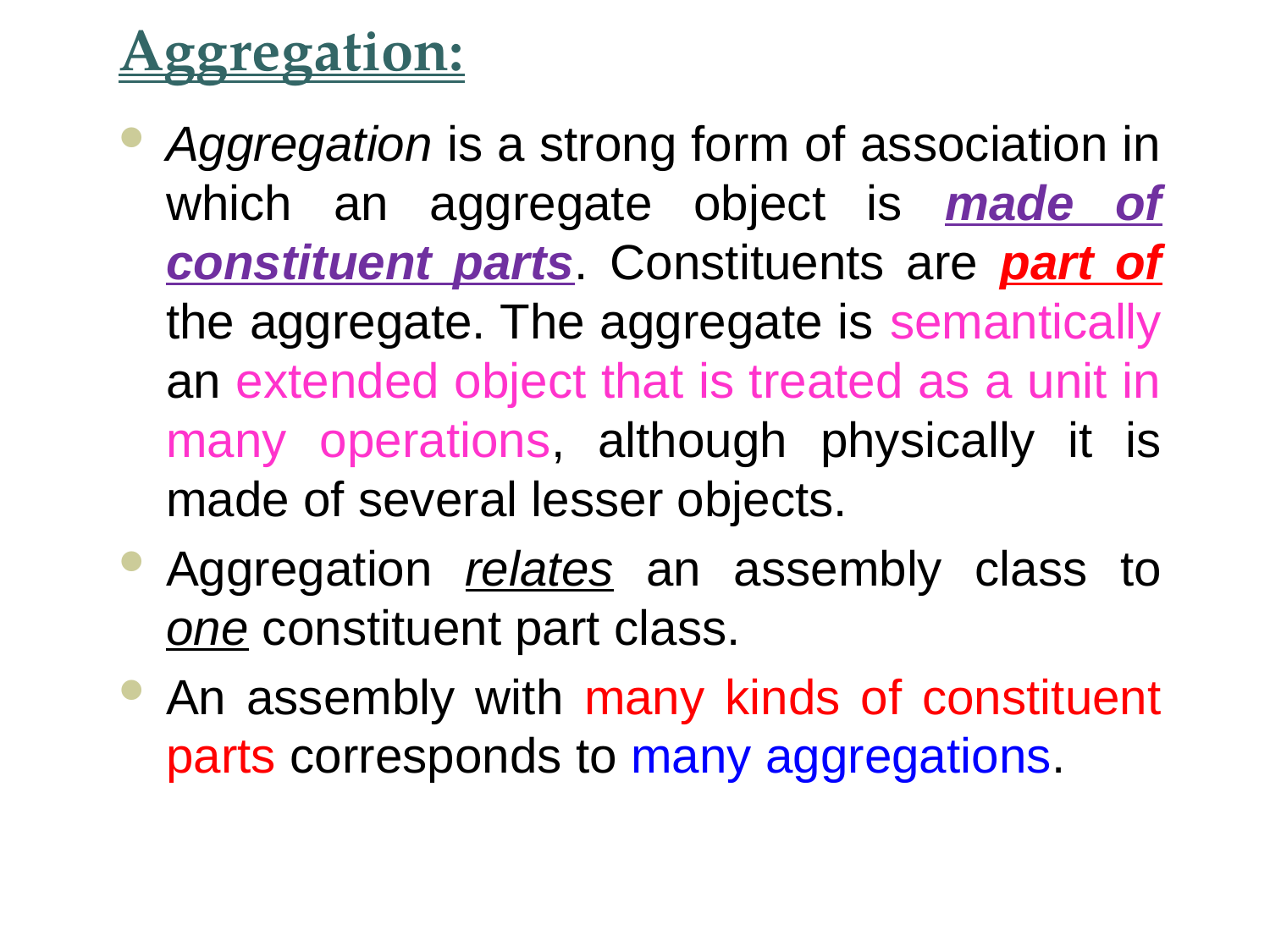

# Aggregation:
Aggregation is a strong form of association in which an aggregate object is made of constituent parts. Constituents are part of the aggregate. The aggregate is semantically an extended object that is treated as a unit in many operations, although physically it is made of several lesser objects.
Aggregation relates an assembly class to one constituent part class.
An assembly with many kinds of constituent parts corresponds to many aggregations.